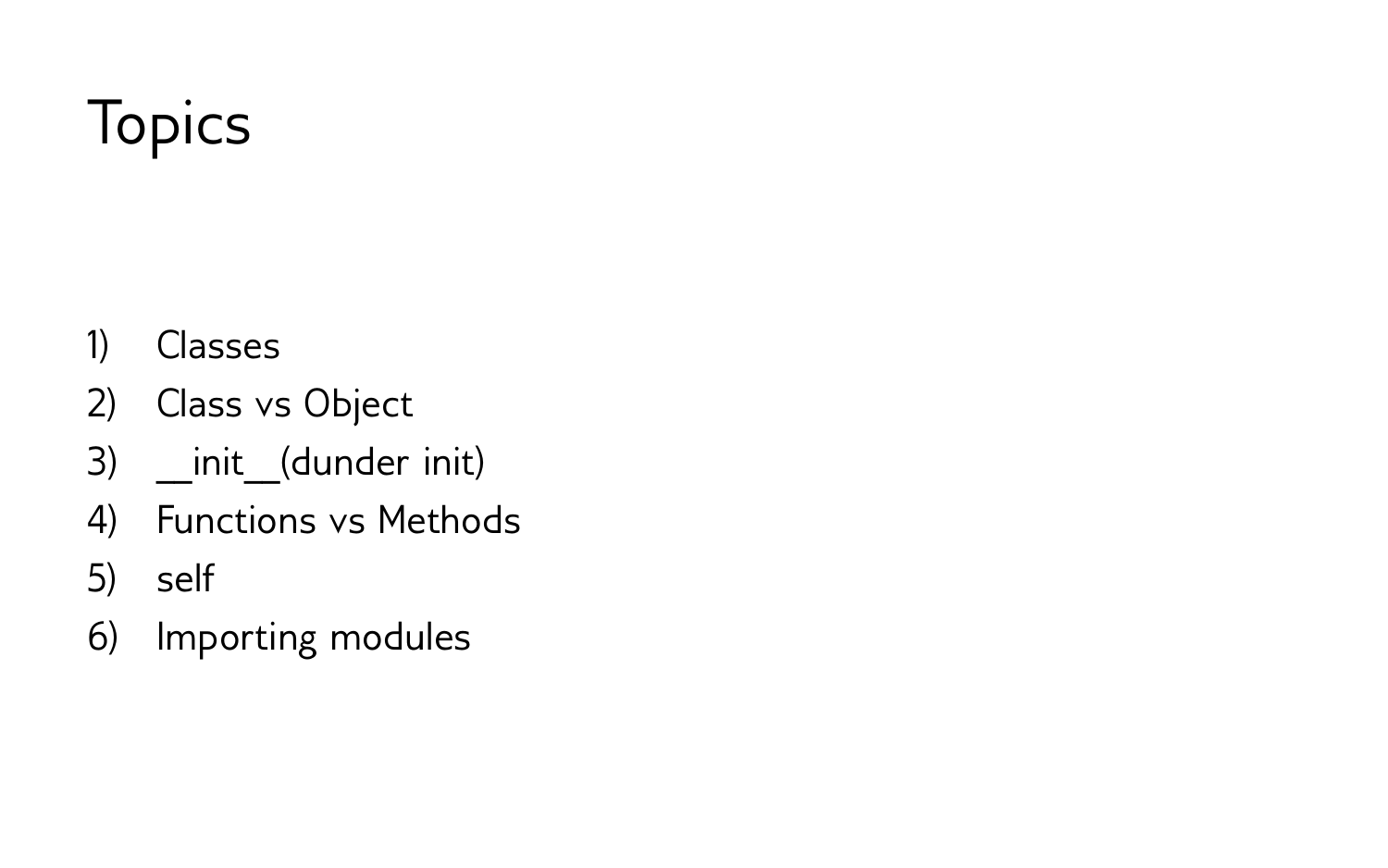

# Topics

Classes
Class vs Object
__init__(dunder init)
Functions vs Methods
self
Importing modules